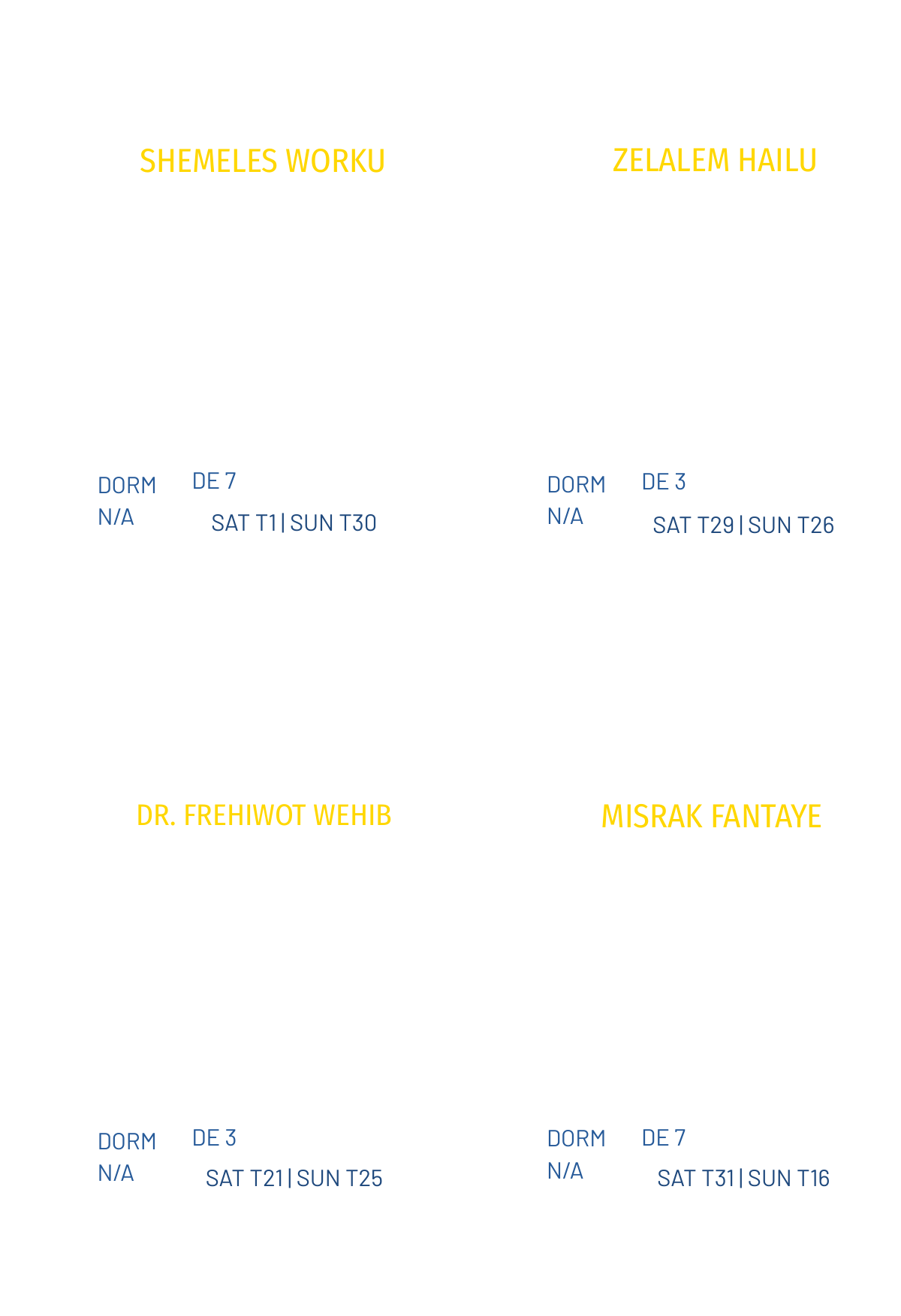

ZELALEM HAILU
SHEMELES WORKU
Media
COORDINATOR
PARTICIPANT

DE 7
DE 3
DORM
DORM
N/A
N/A
SAT T1 | SUN T30
SAT T29 | SUN T26
MISRAK FANTAYE
DR. FREHIWOT WEHIB
COORDINATOR
COORDINATOR

DE 3
DE 7
DORM
DORM
N/A
N/A
SAT T21 | SUN T25
SAT T31 | SUN T16